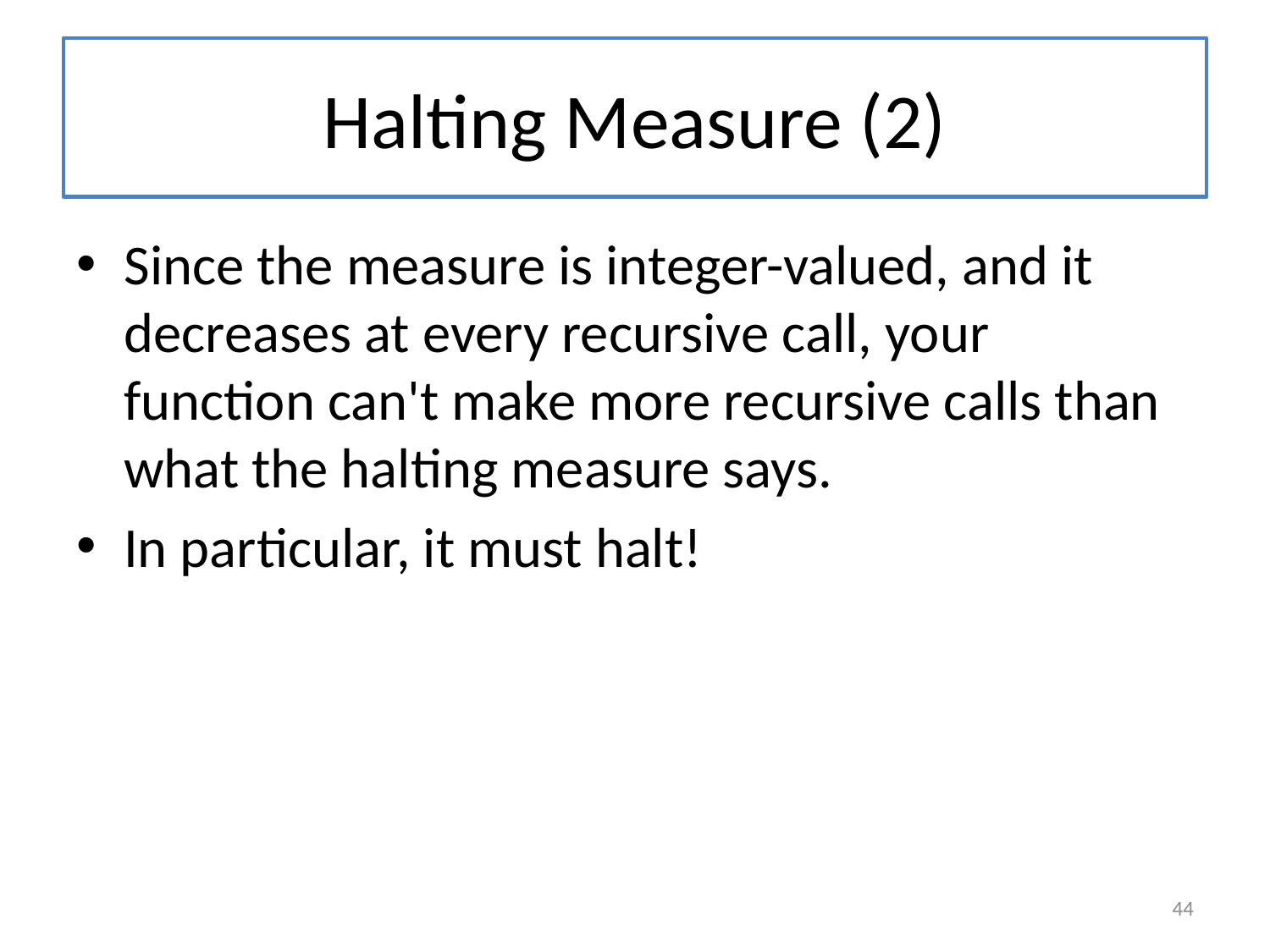

# Halting Measure (2)
Since the measure is integer-valued, and it decreases at every recursive call, your function can't make more recursive calls than what the halting measure says.
In particular, it must halt!
44